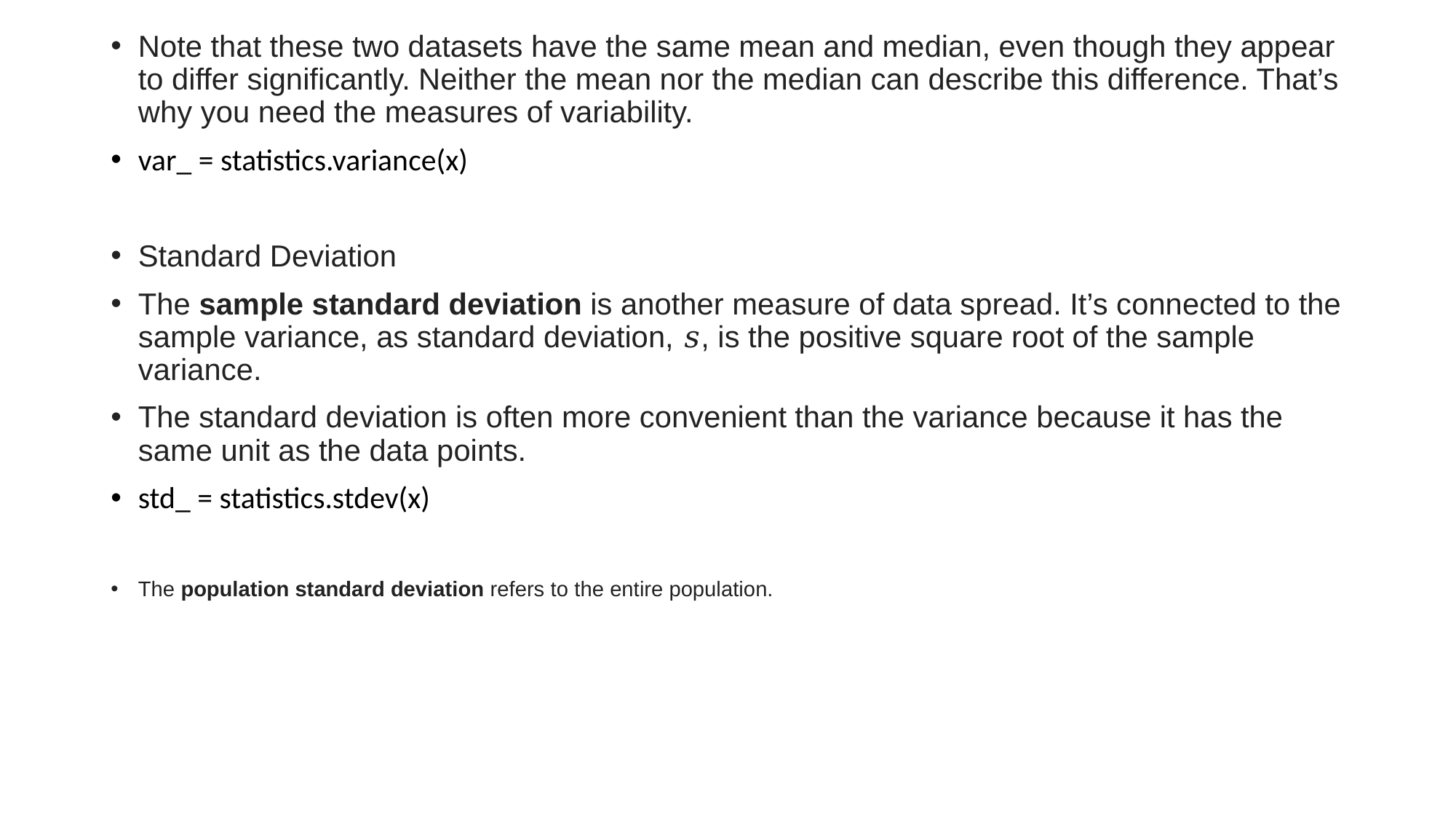

Note that these two datasets have the same mean and median, even though they appear to differ significantly. Neither the mean nor the median can describe this difference. That’s why you need the measures of variability.
var_ = statistics.variance(x)

Standard Deviation
The sample standard deviation is another measure of data spread. It’s connected to the sample variance, as standard deviation, 𝑠, is the positive square root of the sample variance.
The standard deviation is often more convenient than the variance because it has the same unit as the data points.
std_ = statistics.stdev(x)

The population standard deviation refers to the entire population.